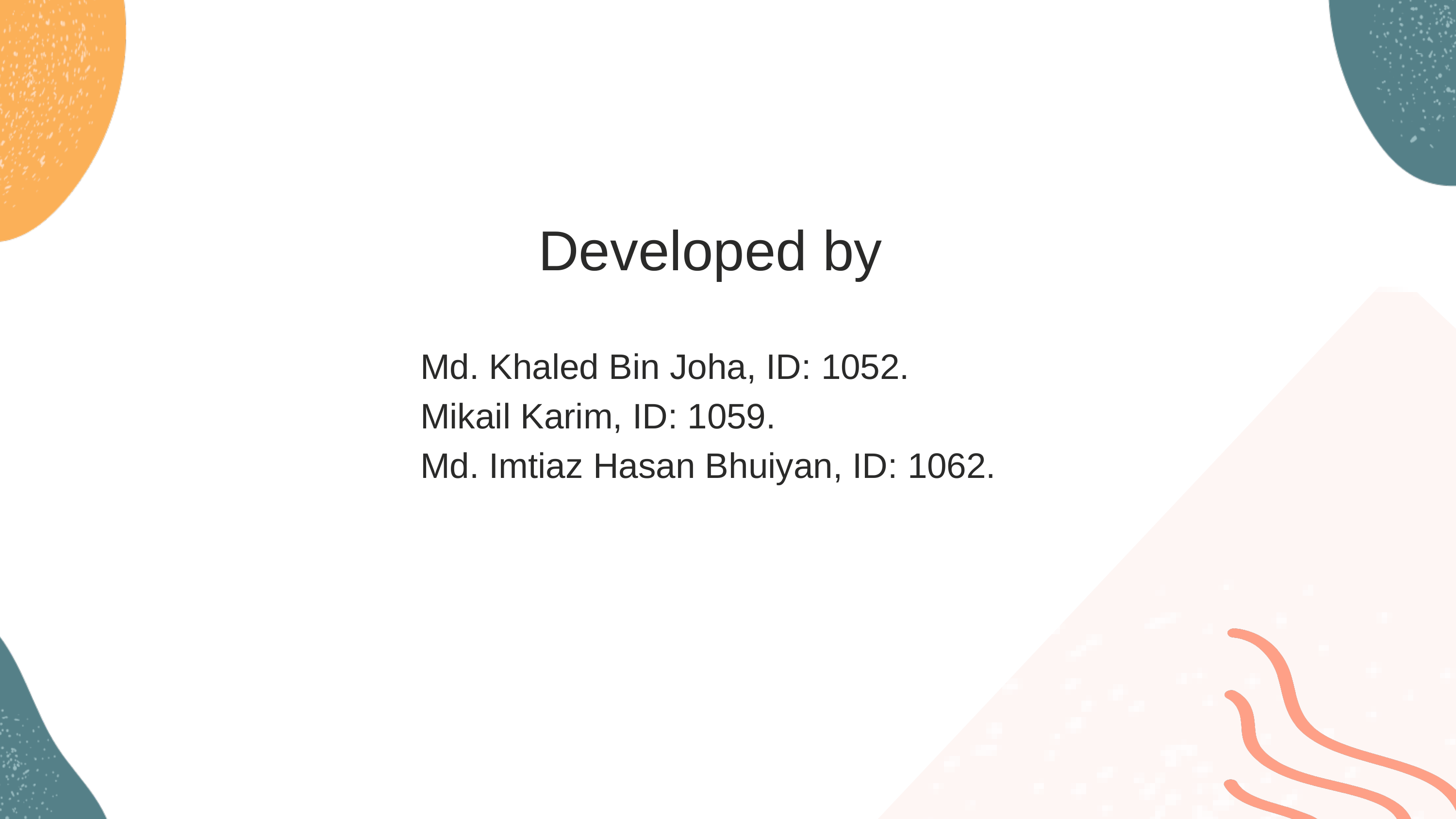

Developed by
Md. Khaled Bin Joha, ID: 1052.
Mikail Karim, ID: 1059.
Md. Imtiaz Hasan Bhuiyan, ID: 1062.